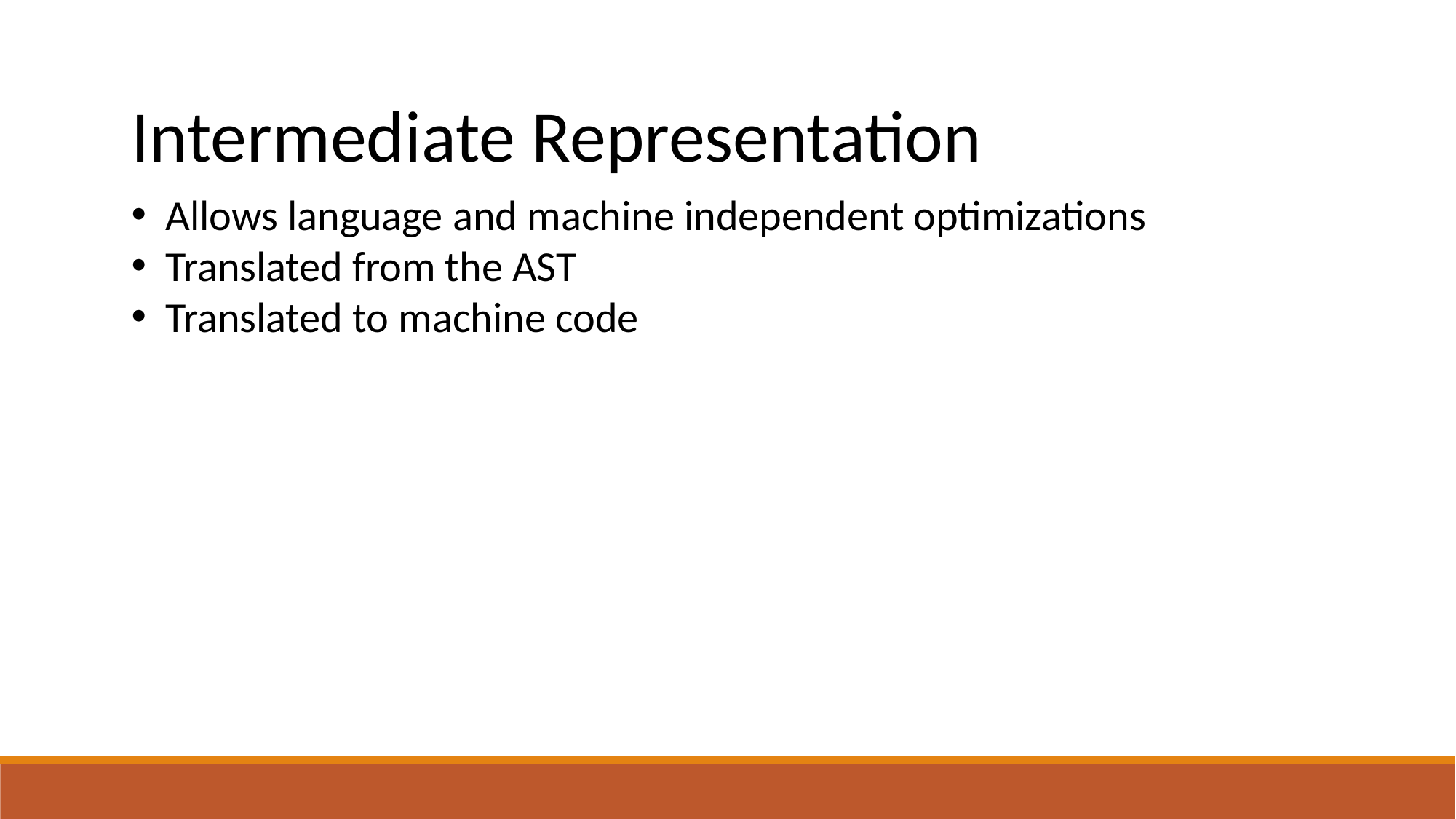

Intermediate Representation
Allows language and machine independent optimizations
Translated from the AST
Translated to machine code